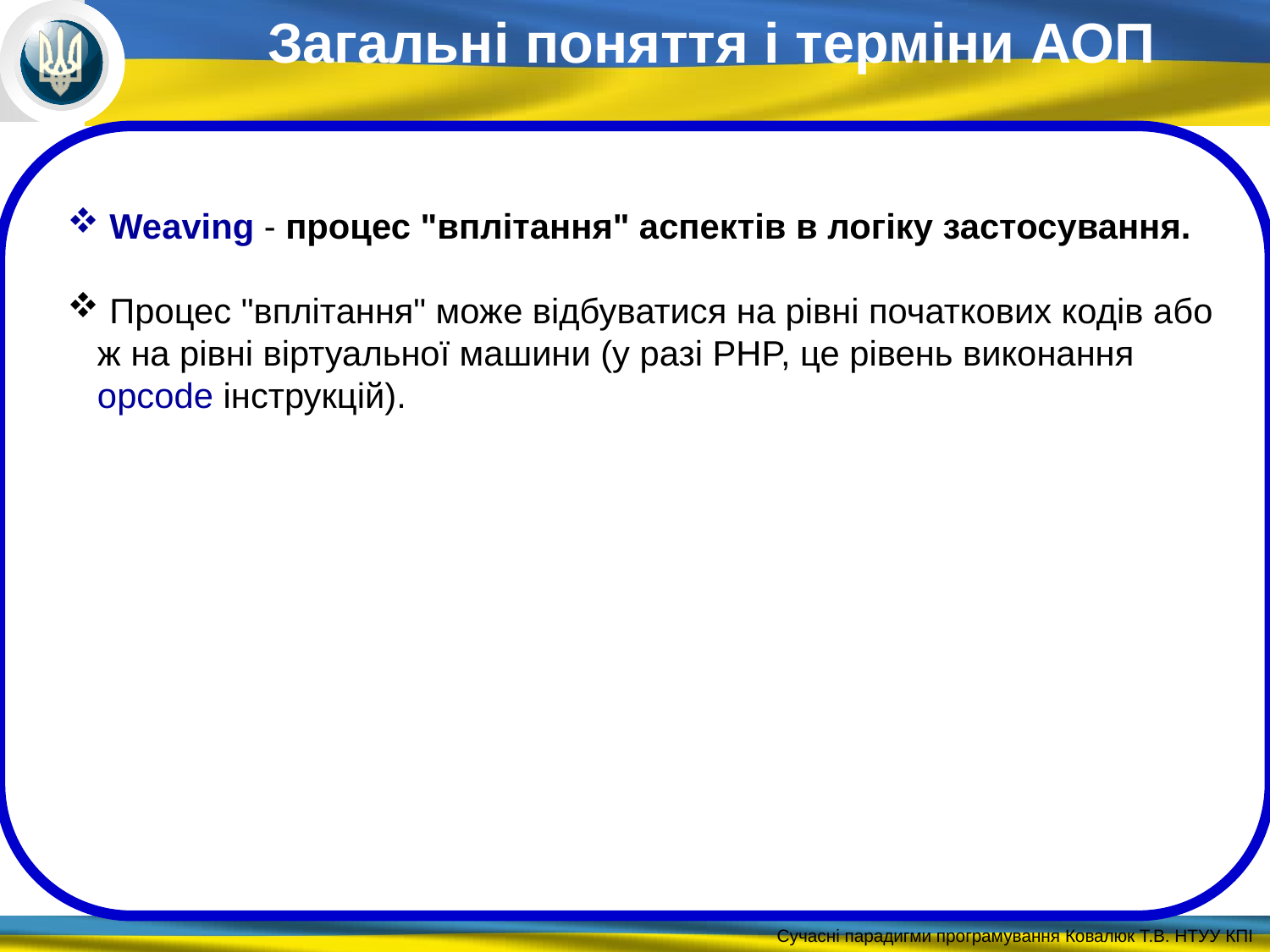

Загальні поняття і терміни АОП
 Weaving - процес "вплітання" аспектів в логіку застосування.

 Процес "вплітання" може відбуватися на рівні початкових кодів або ж на рівні віртуальної машини (у разі PHP, це рівень виконання opcode інструкцій).